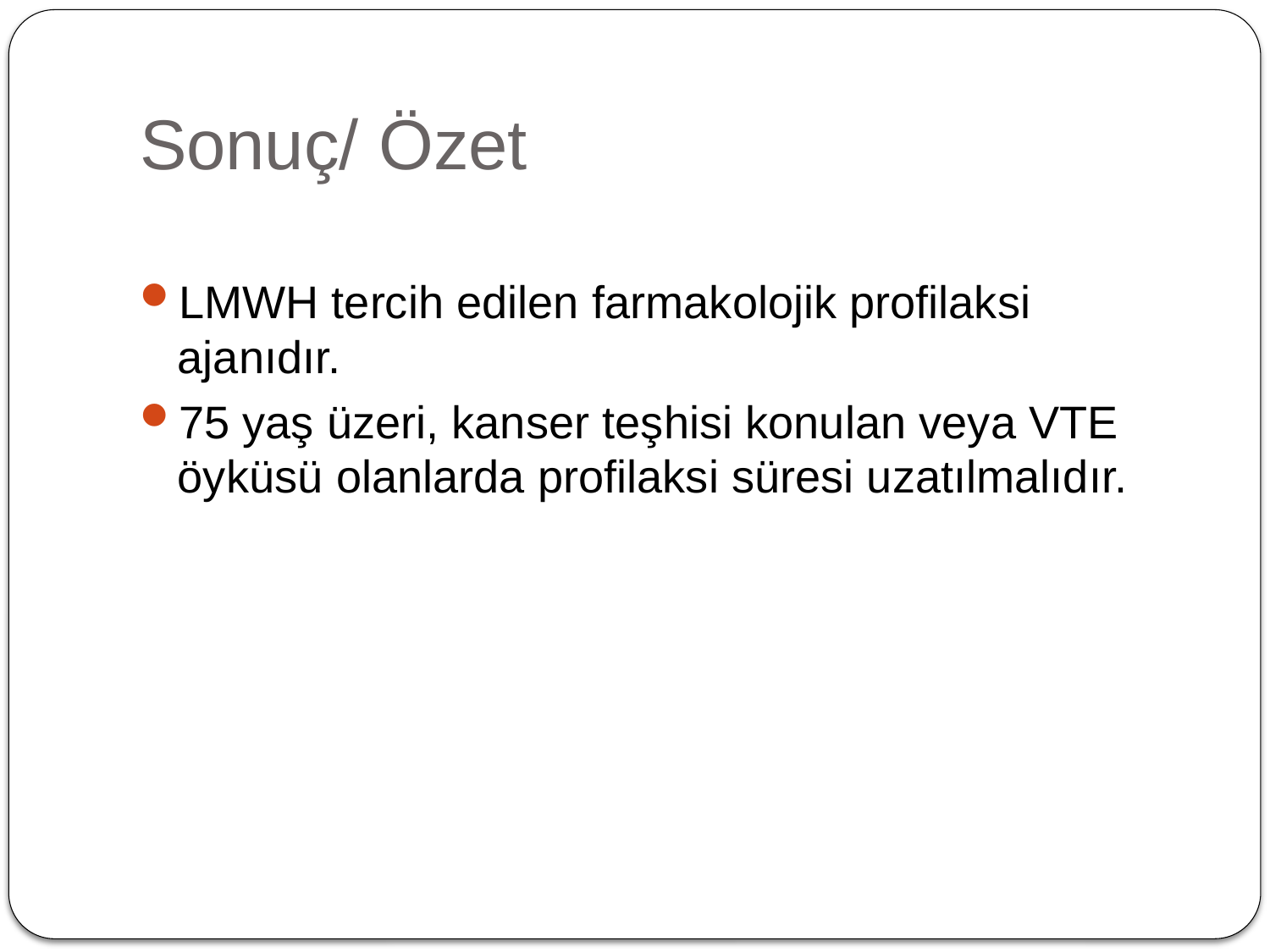

# Sonuç/ Özet

LMWH tercih edilen farmakolojik profilaksi ajanıdır.
75 yaş üzeri, kanser teşhisi konulan veya VTE öyküsü olanlarda profilaksi süresi uzatılmalıdır.